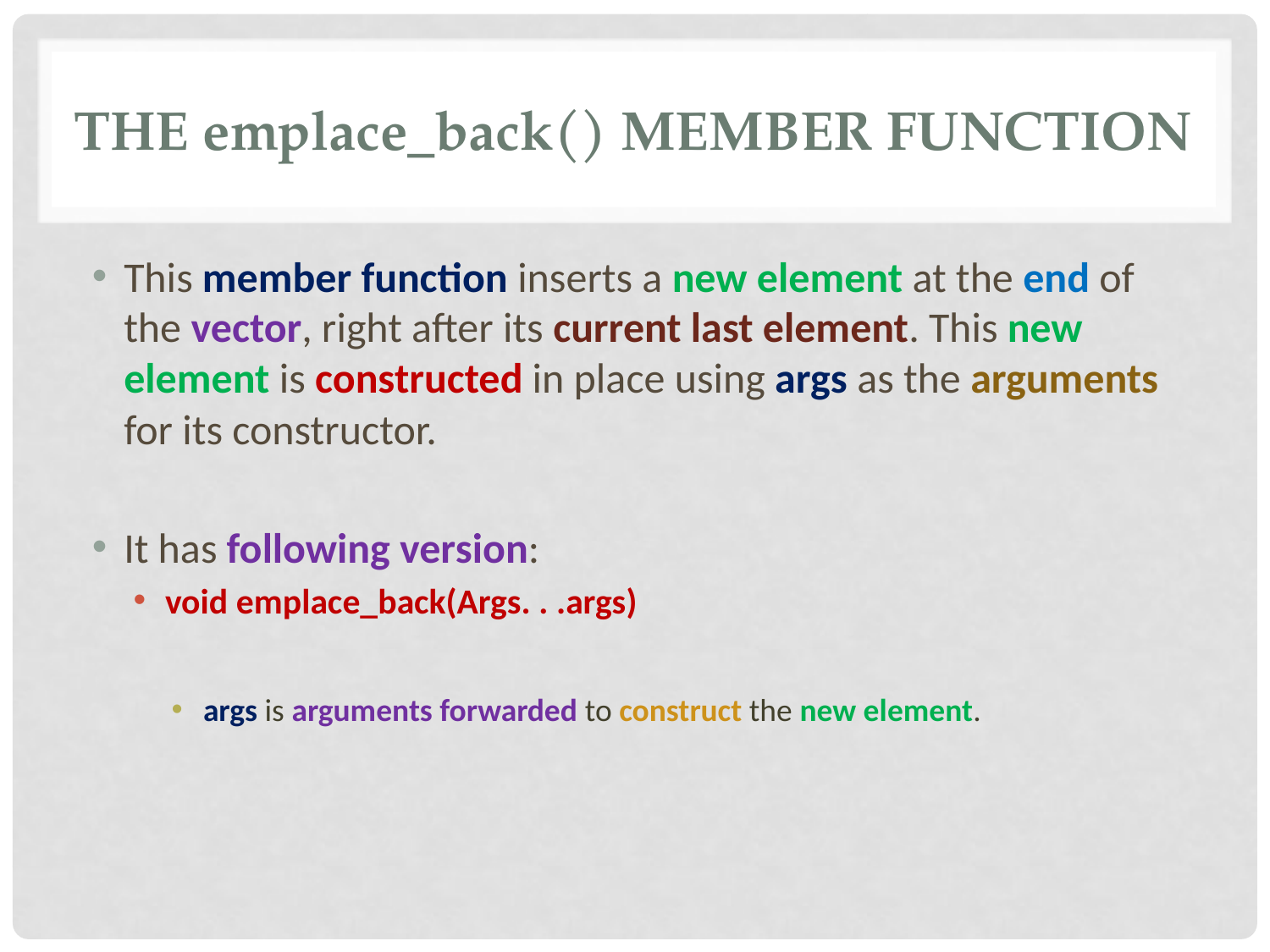

# The emplace_back() member function
This member function inserts a new element at the end of the vector, right after its current last element. This new element is constructed in place using args as the arguments for its constructor.

It has following version:
void emplace_back(Args. . .args)

args is arguments forwarded to construct the new element.